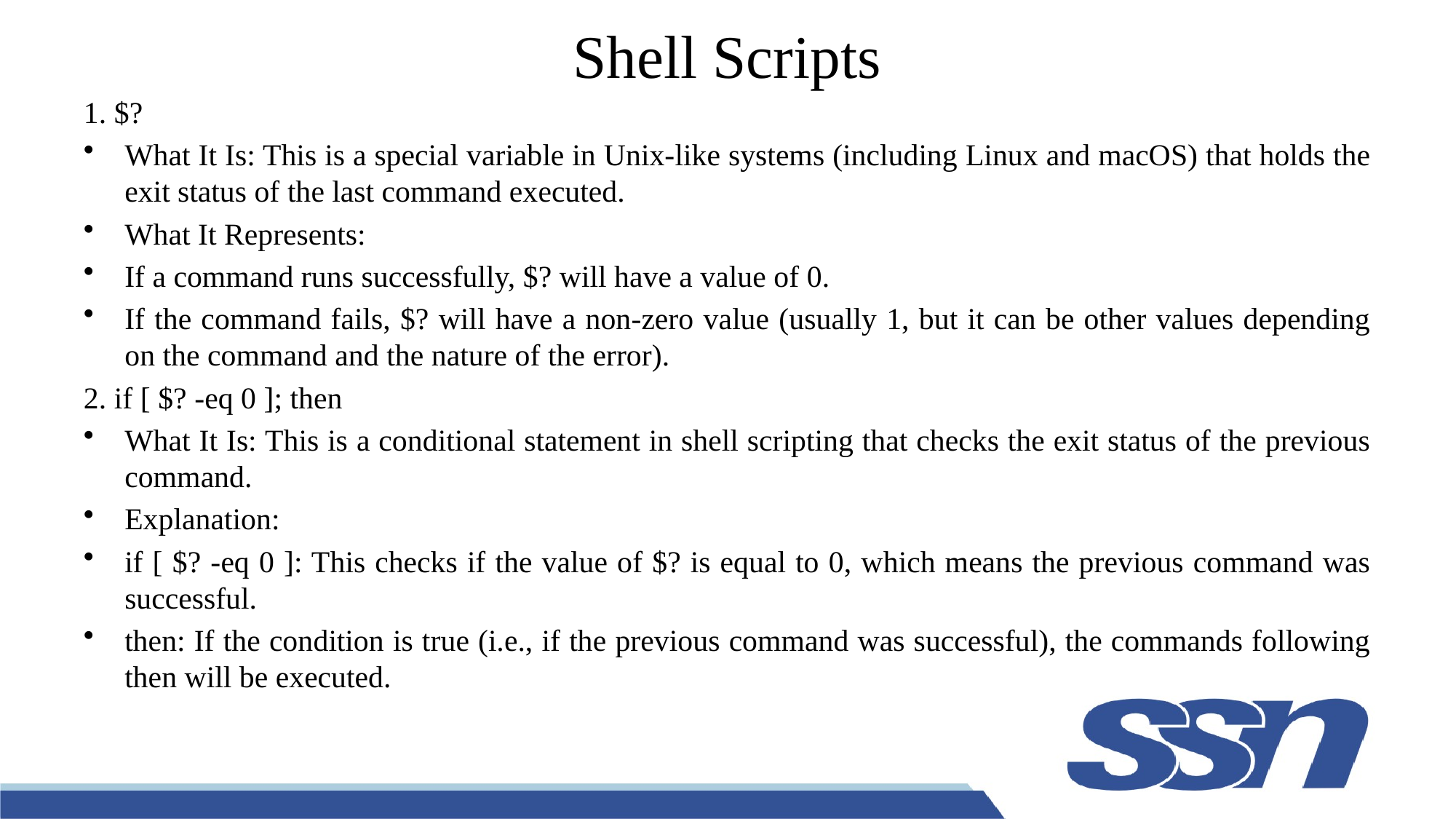

# Shell Scripts
1. $?
What It Is: This is a special variable in Unix-like systems (including Linux and macOS) that holds the exit status of the last command executed.
What It Represents:
If a command runs successfully, $? will have a value of 0.
If the command fails, $? will have a non-zero value (usually 1, but it can be other values depending on the command and the nature of the error).
2. if [ $? -eq 0 ]; then
What It Is: This is a conditional statement in shell scripting that checks the exit status of the previous command.
Explanation:
if [ $? -eq 0 ]: This checks if the value of $? is equal to 0, which means the previous command was successful.
then: If the condition is true (i.e., if the previous command was successful), the commands following then will be executed.